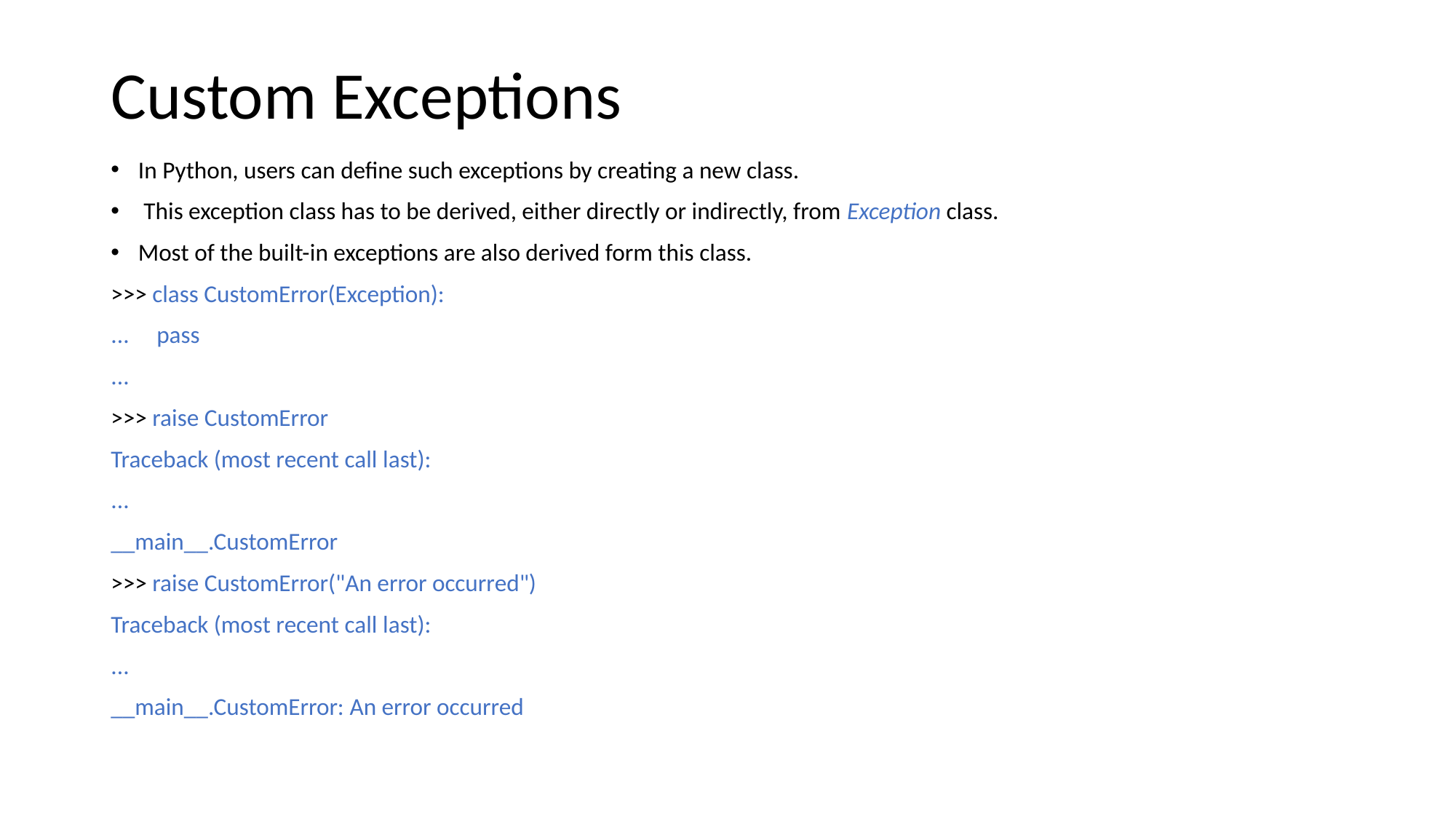

# Custom Exceptions
In Python, users can define such exceptions by creating a new class.
 This exception class has to be derived, either directly or indirectly, from Exception class.
Most of the built-in exceptions are also derived form this class.
>>> class CustomError(Exception):
...     pass
...
>>> raise CustomError
Traceback (most recent call last):
...
__main__.CustomError
>>> raise CustomError("An error occurred")
Traceback (most recent call last):
...
__main__.CustomError: An error occurred